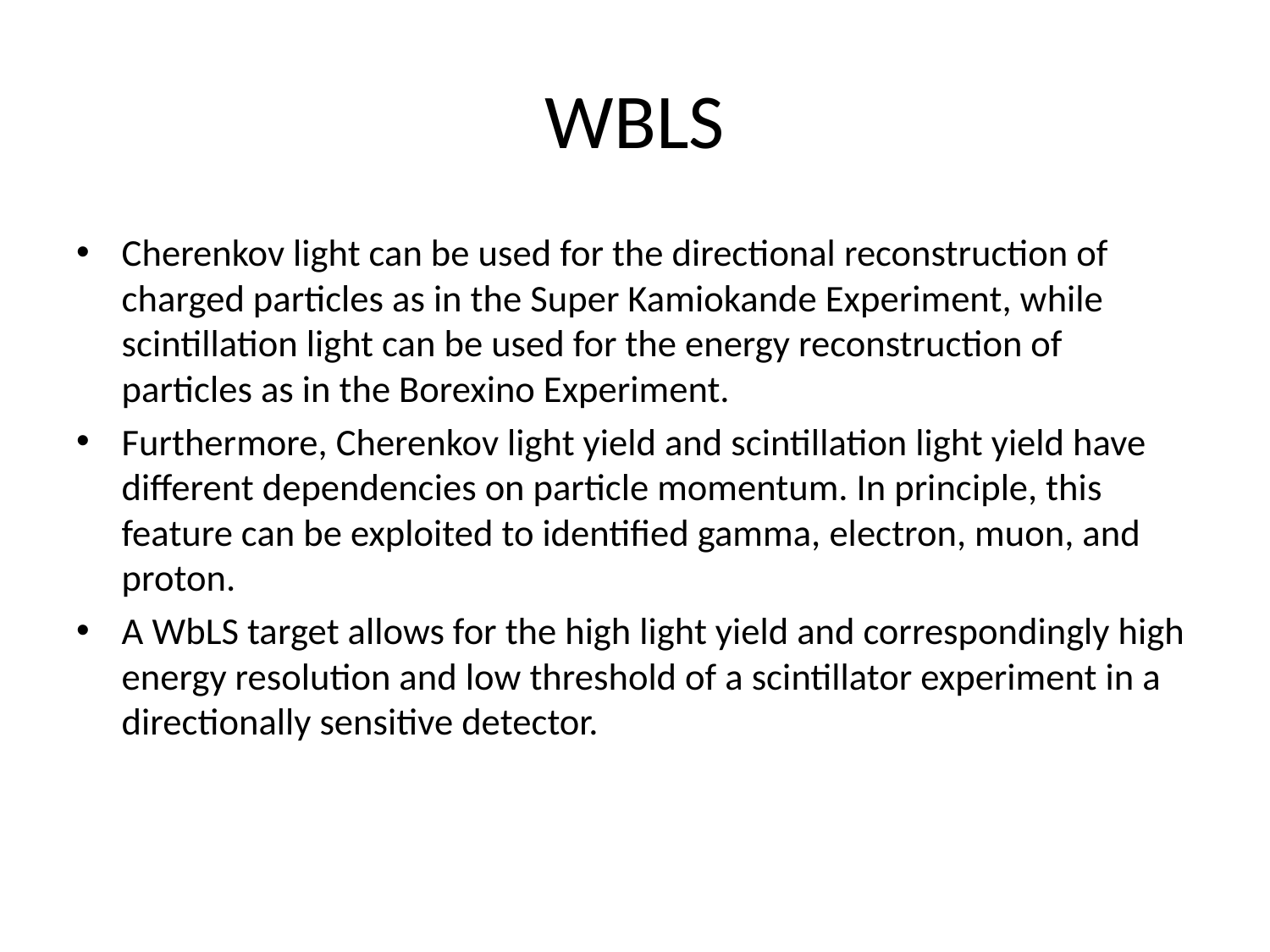

# WBLS
Cherenkov light can be used for the directional reconstruction of charged particles as in the Super Kamiokande Experiment, while scintillation light can be used for the energy reconstruction of particles as in the Borexino Experiment.
Furthermore, Cherenkov light yield and scintillation light yield have different dependencies on particle momentum. In principle, this feature can be exploited to identified gamma, electron, muon, and
proton.
A WbLS target allows for the high light yield and correspondingly high energy resolution and low threshold of a scintillator experiment in a directionally sensitive detector.